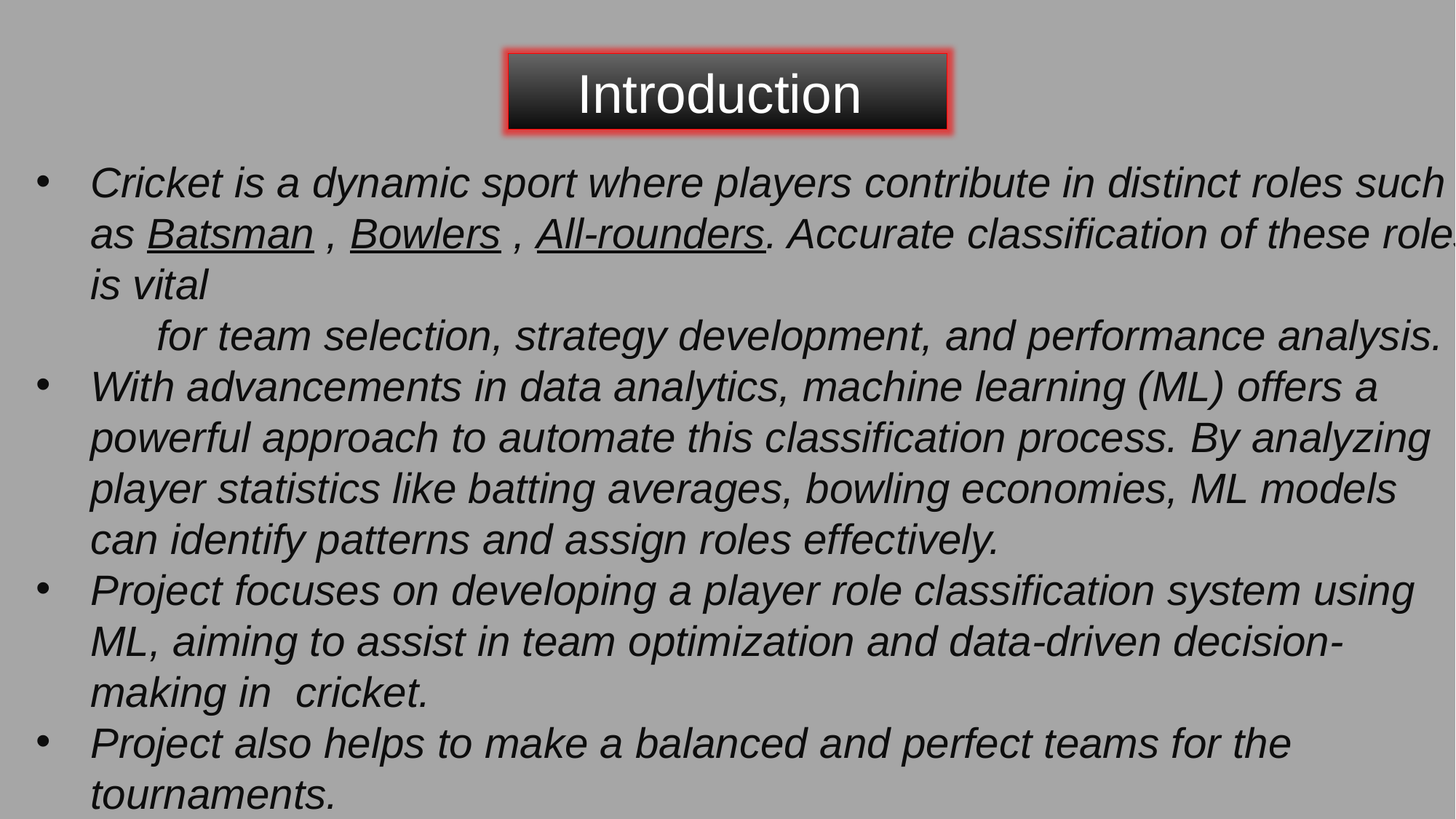

Cricket is a dynamic sport where players contribute in distinct roles such as Batsman , Bowlers , All-rounders. Accurate classification of these roles is vital
	 for team selection, strategy development, and performance analysis.
With advancements in data analytics, machine learning (ML) offers a powerful approach to automate this classification process. By analyzing player statistics like batting averages, bowling economies, ML models can identify patterns and assign roles effectively.
Project focuses on developing a player role classification system using ML, aiming to assist in team optimization and data-driven decision-making in  cricket.
Project also helps to make a balanced and perfect teams for the tournaments.

Introduction